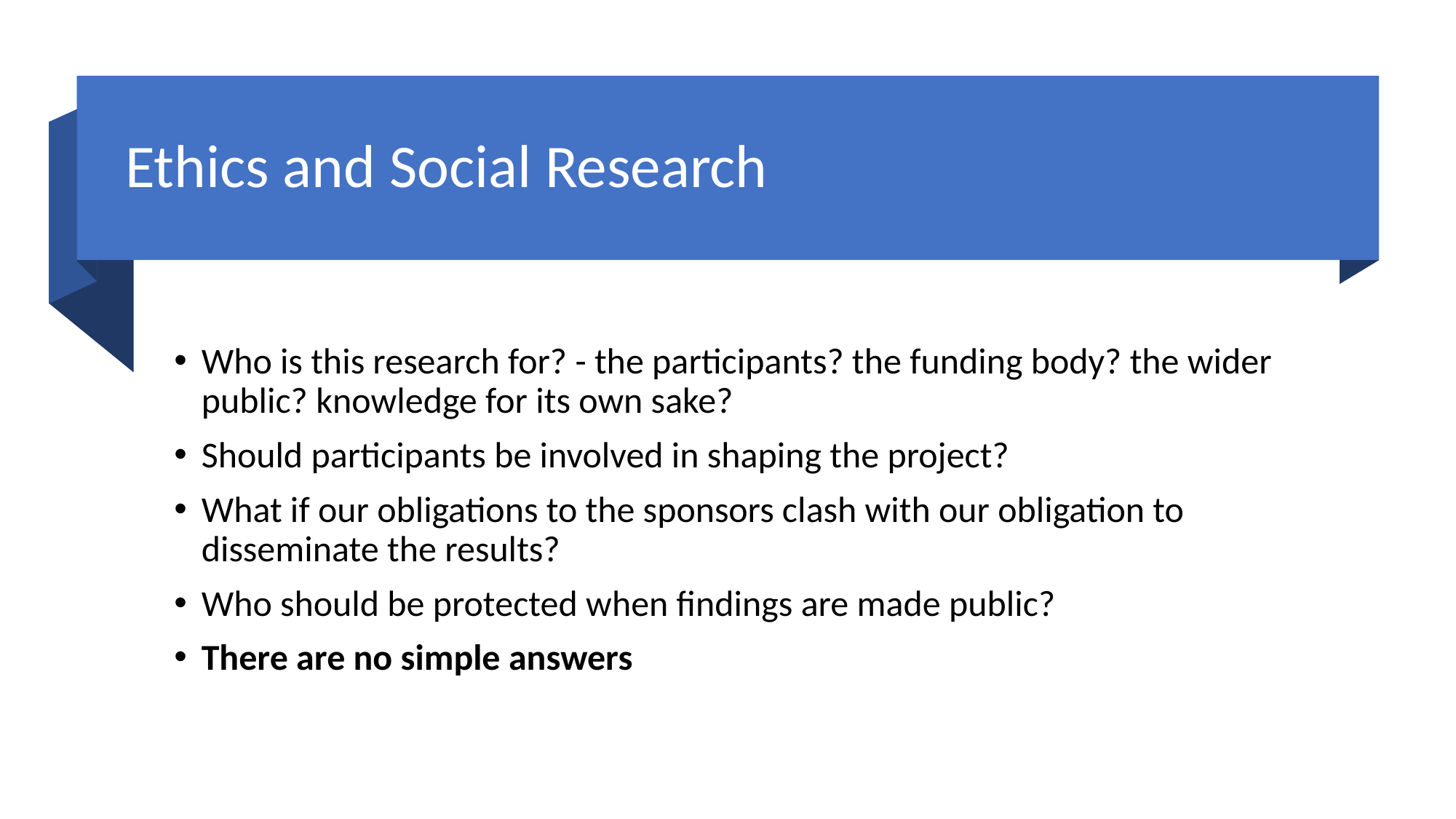

# Ethics and Social Research

Who is this research for? - the participants? the funding body? the wider public? knowledge for its own sake?
Should participants be involved in shaping the project?
What if our obligations to the sponsors clash with our obligation to disseminate the results?
Who should be protected when findings are made public?
There are no simple answers